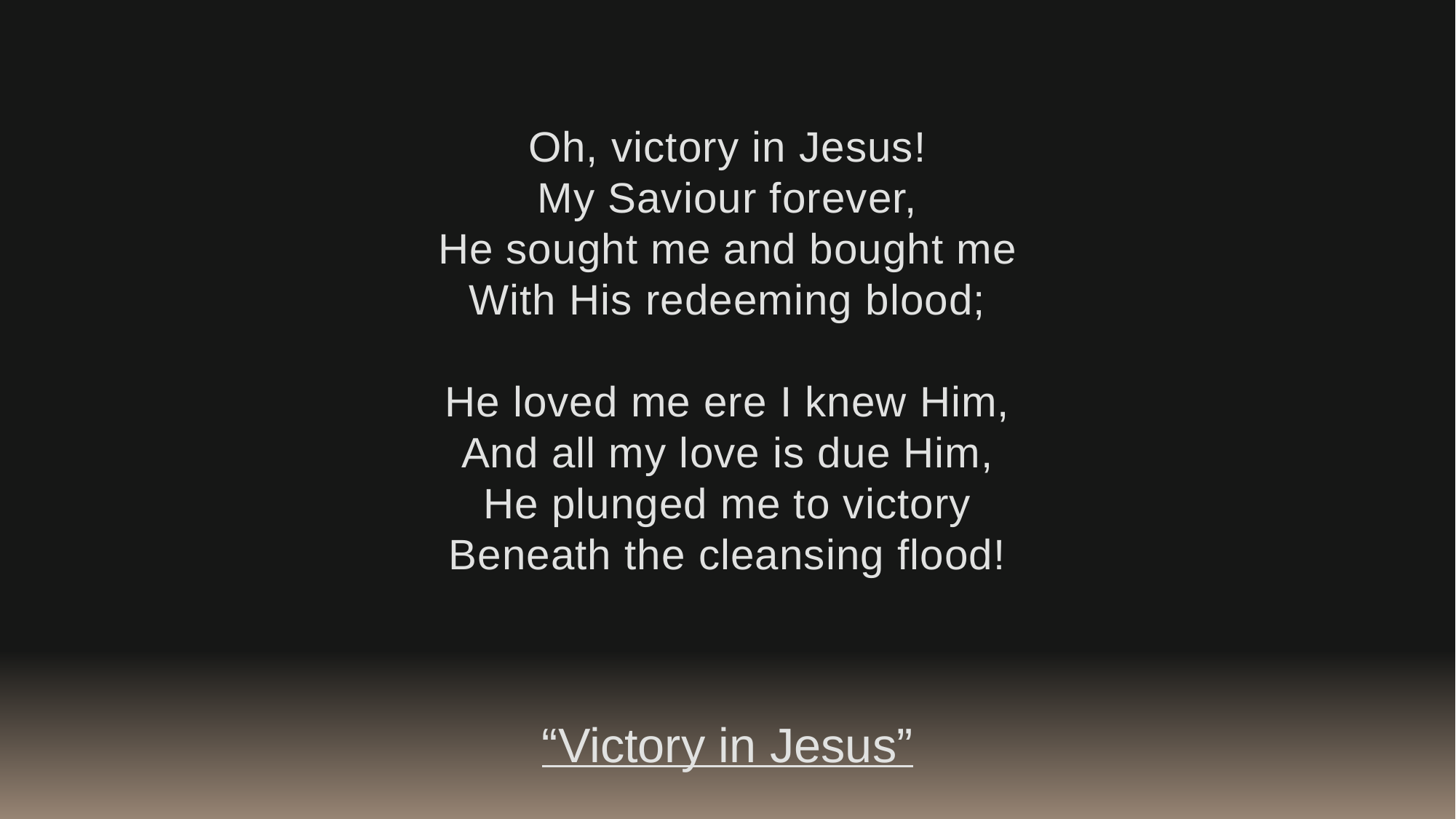

Oh, victory in Jesus!
My Saviour forever,
He sought me and bought me
With His redeeming blood;

He loved me ere I knew Him,
And all my love is due Him,
He plunged me to victory
Beneath the cleansing flood!

“Victory in Jesus”